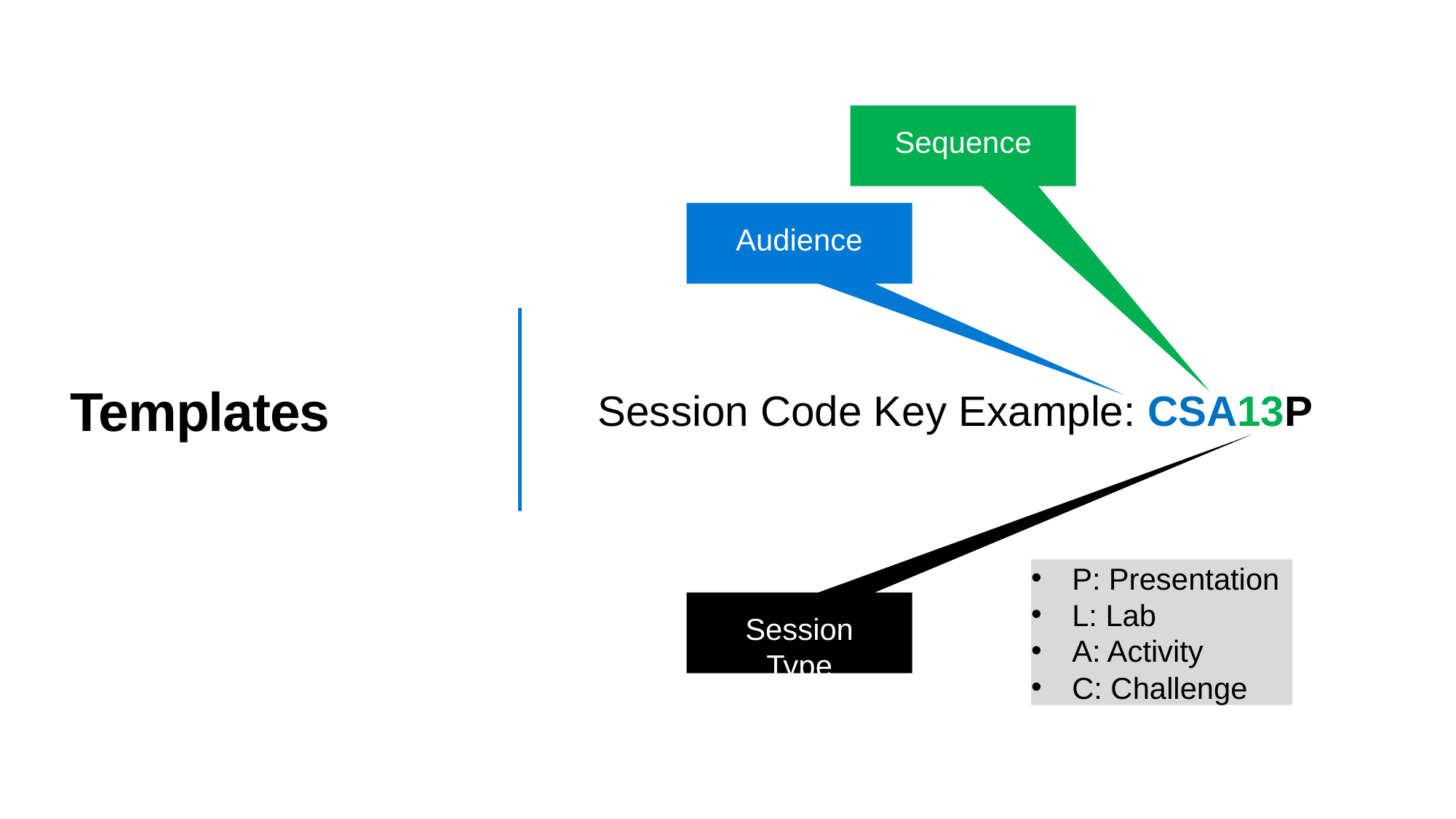

Sequence
Audience
# Templates
Session Code Key Example: CSA13P
P: Presentation
L: Lab
A: Activity
C: Challenge
Session Type